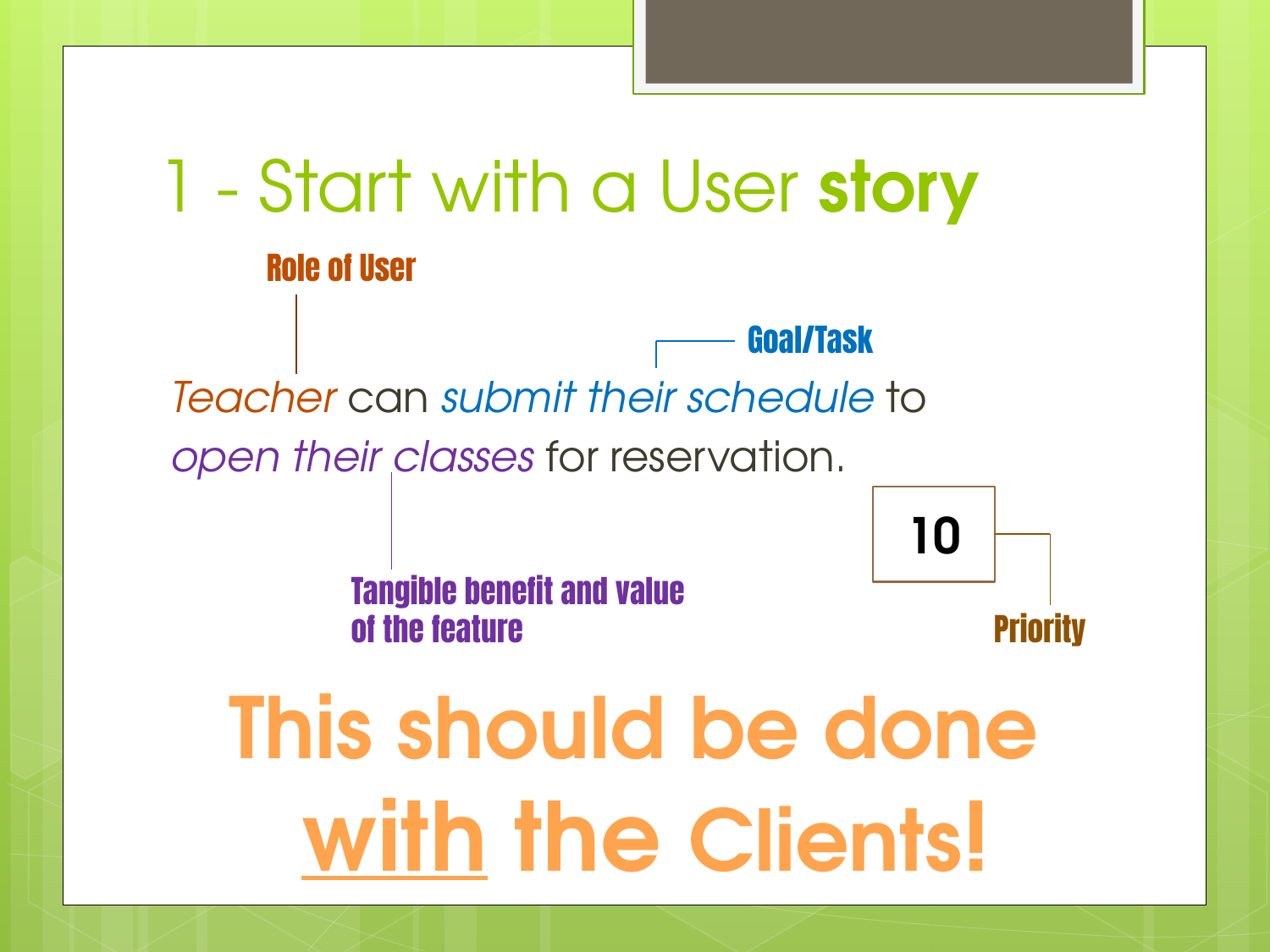

# 1 - Start with a User story
Role of User
Goal/Task
Teacher can submit their schedule to
open their classes for reservation.
10
Tangible benefit and value of the feature
Priority
This should be done
with the Clients!